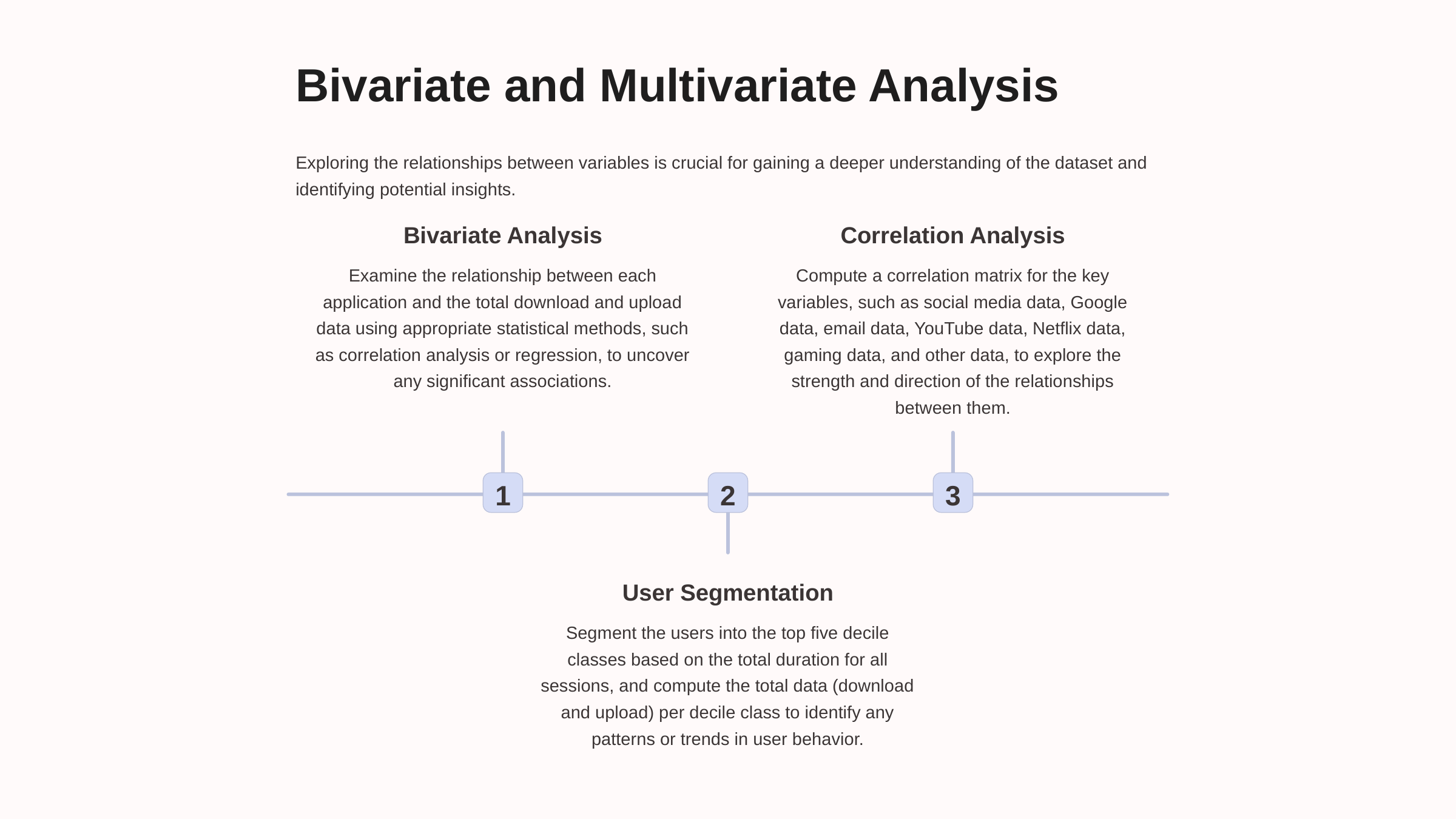

Bivariate and Multivariate Analysis
Exploring the relationships between variables is crucial for gaining a deeper understanding of the dataset and identifying potential insights.
Bivariate Analysis
Correlation Analysis
Examine the relationship between each application and the total download and upload data using appropriate statistical methods, such as correlation analysis or regression, to uncover any significant associations.
Compute a correlation matrix for the key variables, such as social media data, Google data, email data, YouTube data, Netflix data, gaming data, and other data, to explore the strength and direction of the relationships between them.

1
2
3

User Segmentation
Segment the users into the top five decile classes based on the total duration for all sessions, and compute the total data (download and upload) per decile class to identify any patterns or trends in user behavior.